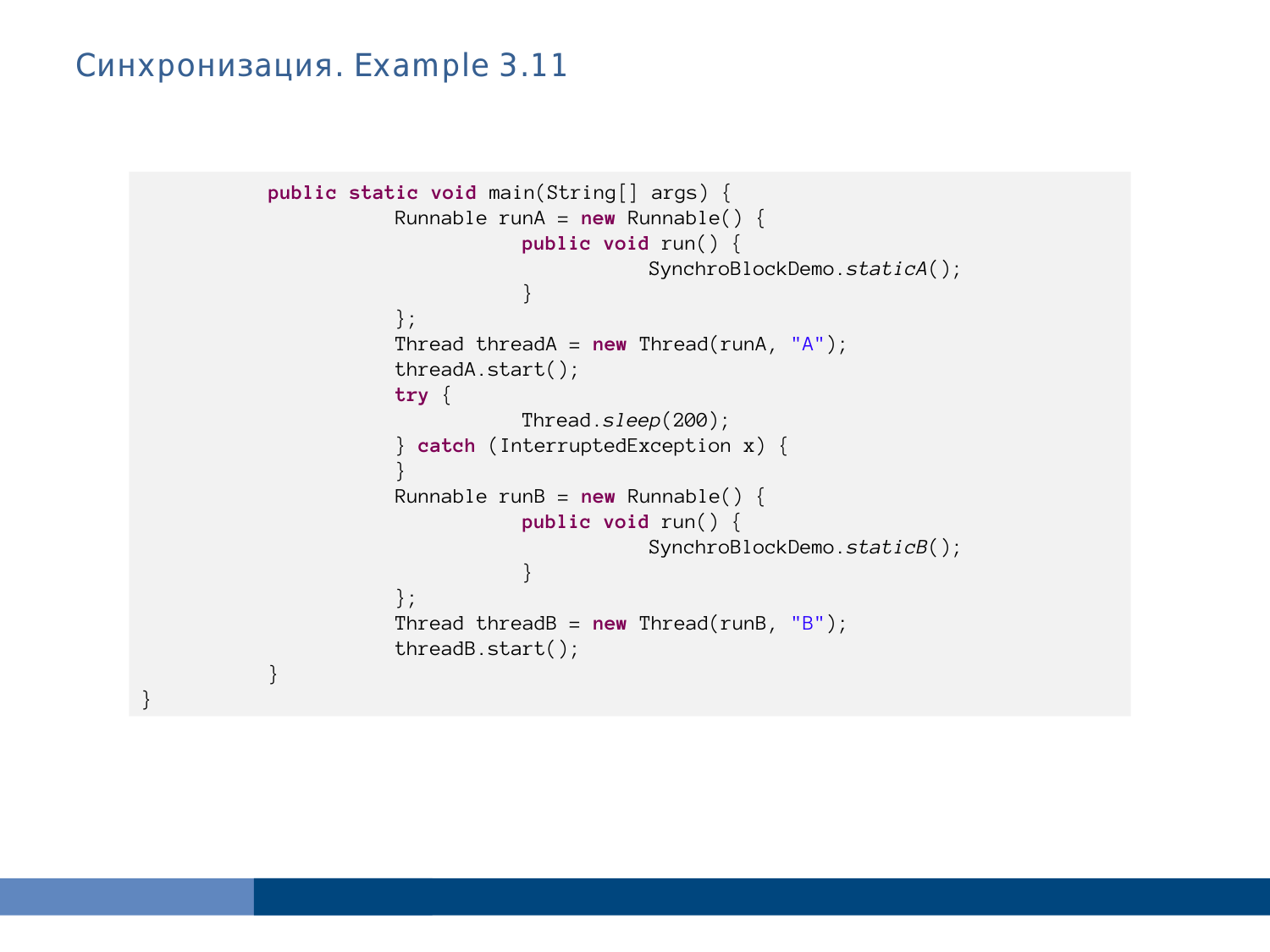

Синхронизация. Example 3.11
	public static void main(String[] args) {
		Runnable runA = new Runnable() {
			public void run() {
				SynchroBlockDemo.staticA();
			}
		};
		Thread threadA = new Thread(runA, "A");
		threadA.start();
		try {
			Thread.sleep(200);
		} catch (InterruptedException x) {
		}
		Runnable runB = new Runnable() {
			public void run() {
				SynchroBlockDemo.staticB();
			}
		};
		Thread threadB = new Thread(runB, "B");
		threadB.start();
	}
}